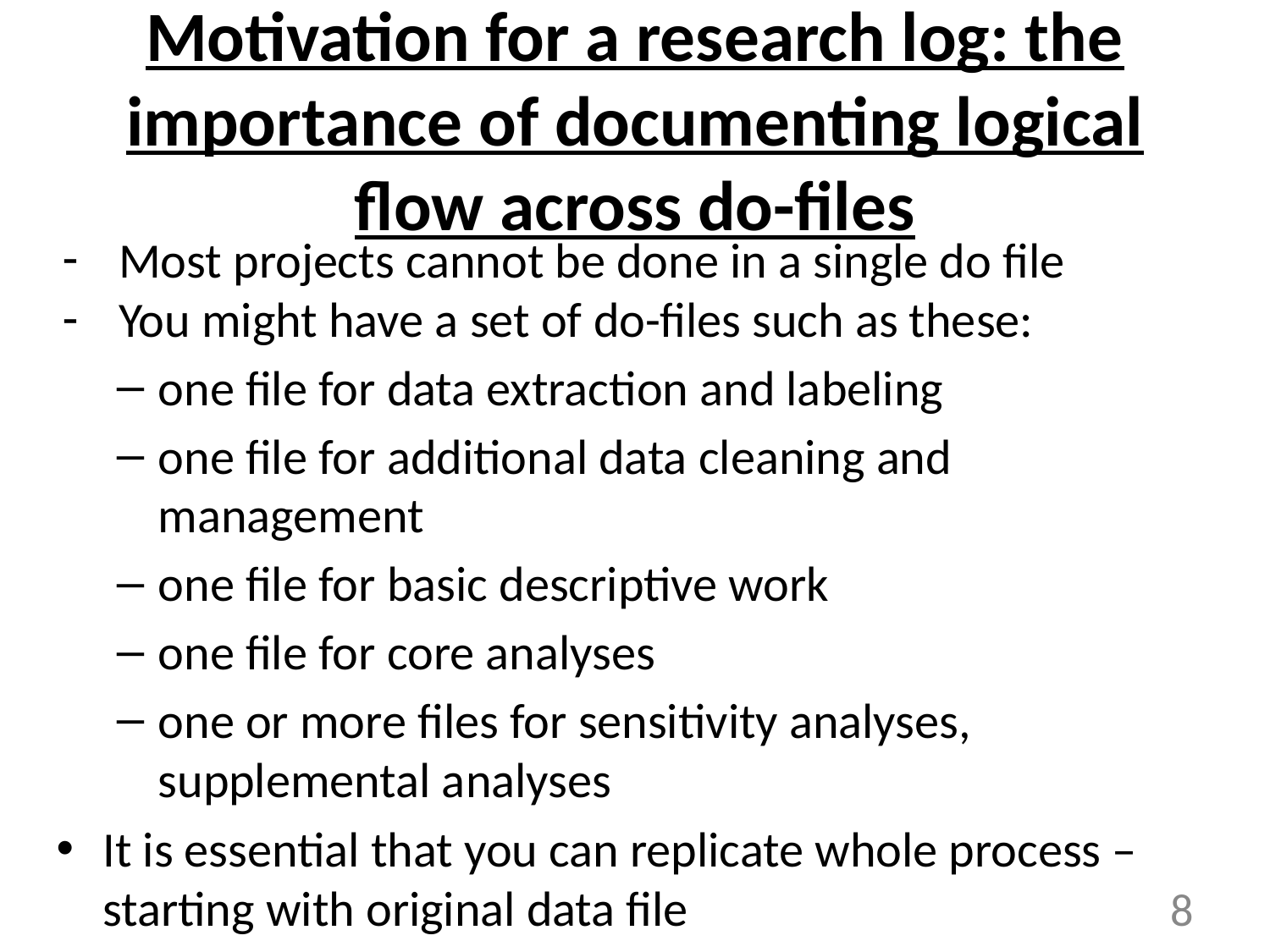

# Motivation for a research log: the importance of documenting logical flow across do-files
Most projects cannot be done in a single do file
You might have a set of do-files such as these:
one file for data extraction and labeling
one file for additional data cleaning and management
one file for basic descriptive work
one file for core analyses
one or more files for sensitivity analyses, supplemental analyses
It is essential that you can replicate whole process – starting with original data file
8